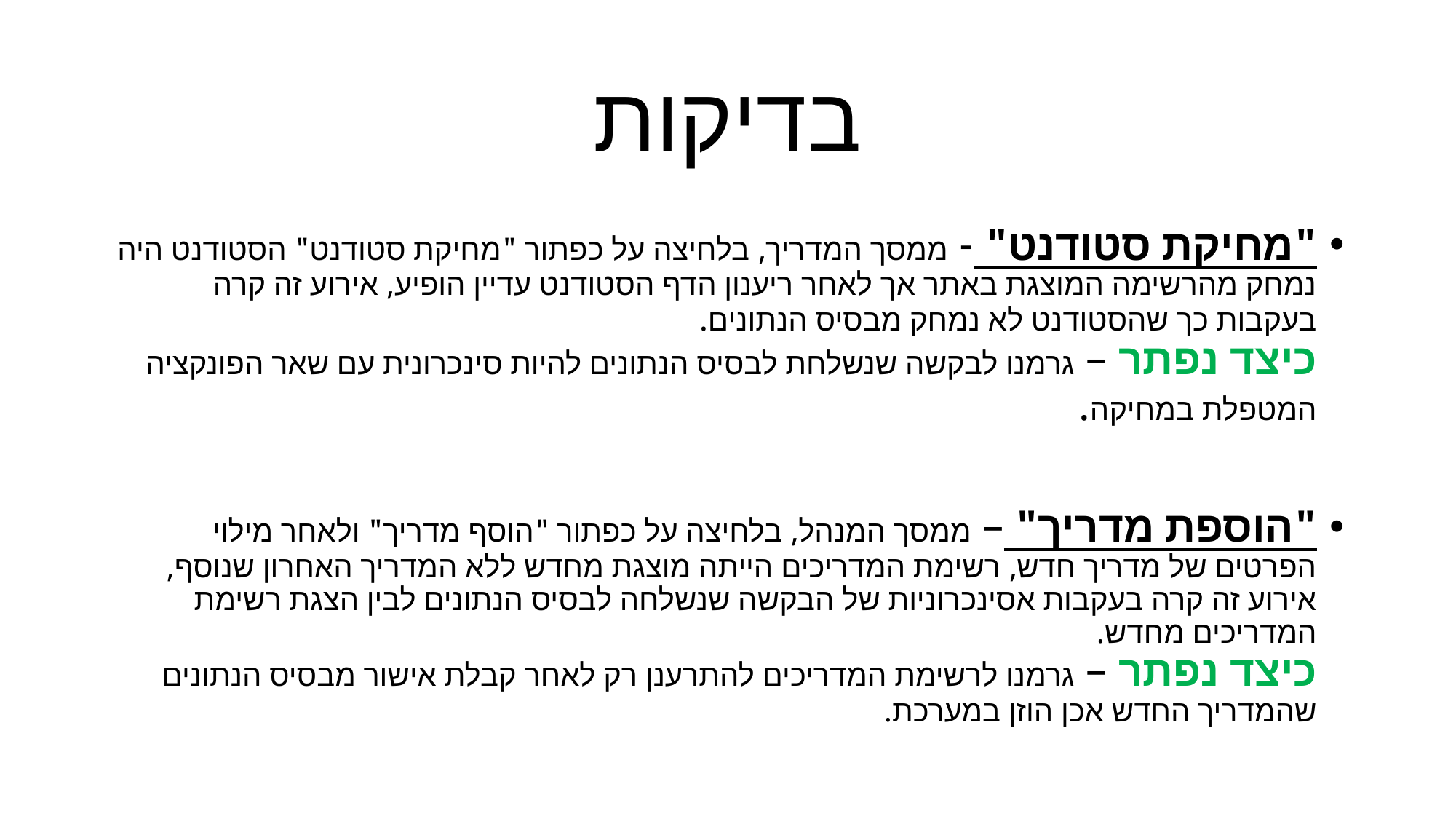

# בדיקות
"מחיקת סטודנט" - ממסך המדריך, בלחיצה על כפתור "מחיקת סטודנט" הסטודנט היה נמחק מהרשימה המוצגת באתר אך לאחר ריענון הדף הסטודנט עדיין הופיע, אירוע זה קרה בעקבות כך שהסטודנט לא נמחק מבסיס הנתונים.
כיצד נפתר – גרמנו לבקשה שנשלחת לבסיס הנתונים להיות סינכרונית עם שאר הפונקציה המטפלת במחיקה.

"הוספת מדריך" – ממסך המנהל, בלחיצה על כפתור "הוסף מדריך" ולאחר מילוי הפרטים של מדריך חדש, רשימת המדריכים הייתה מוצגת מחדש ללא המדריך האחרון שנוסף, אירוע זה קרה בעקבות אסינכרוניות של הבקשה שנשלחה לבסיס הנתונים לבין הצגת רשימת המדריכים מחדש.
כיצד נפתר – גרמנו לרשימת המדריכים להתרענן רק לאחר קבלת אישור מבסיס הנתונים שהמדריך החדש אכן הוזן במערכת.